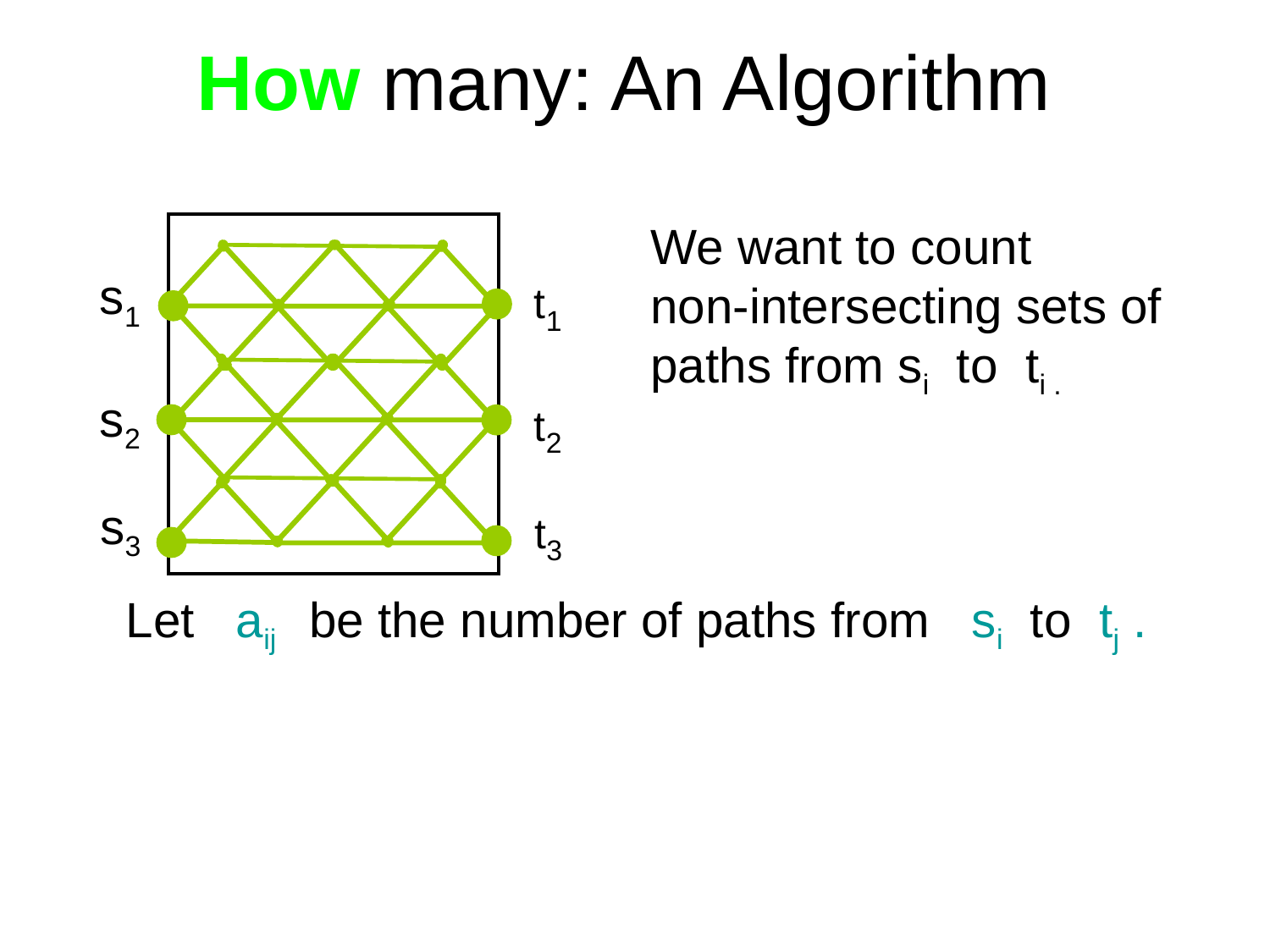

# How many: An Algorithm
We want to count
non-intersecting sets of
paths from si  to  ti .

s1
s2
s3
t1
t2
t3

Let   aij  be the number of paths from   si  to  tj .